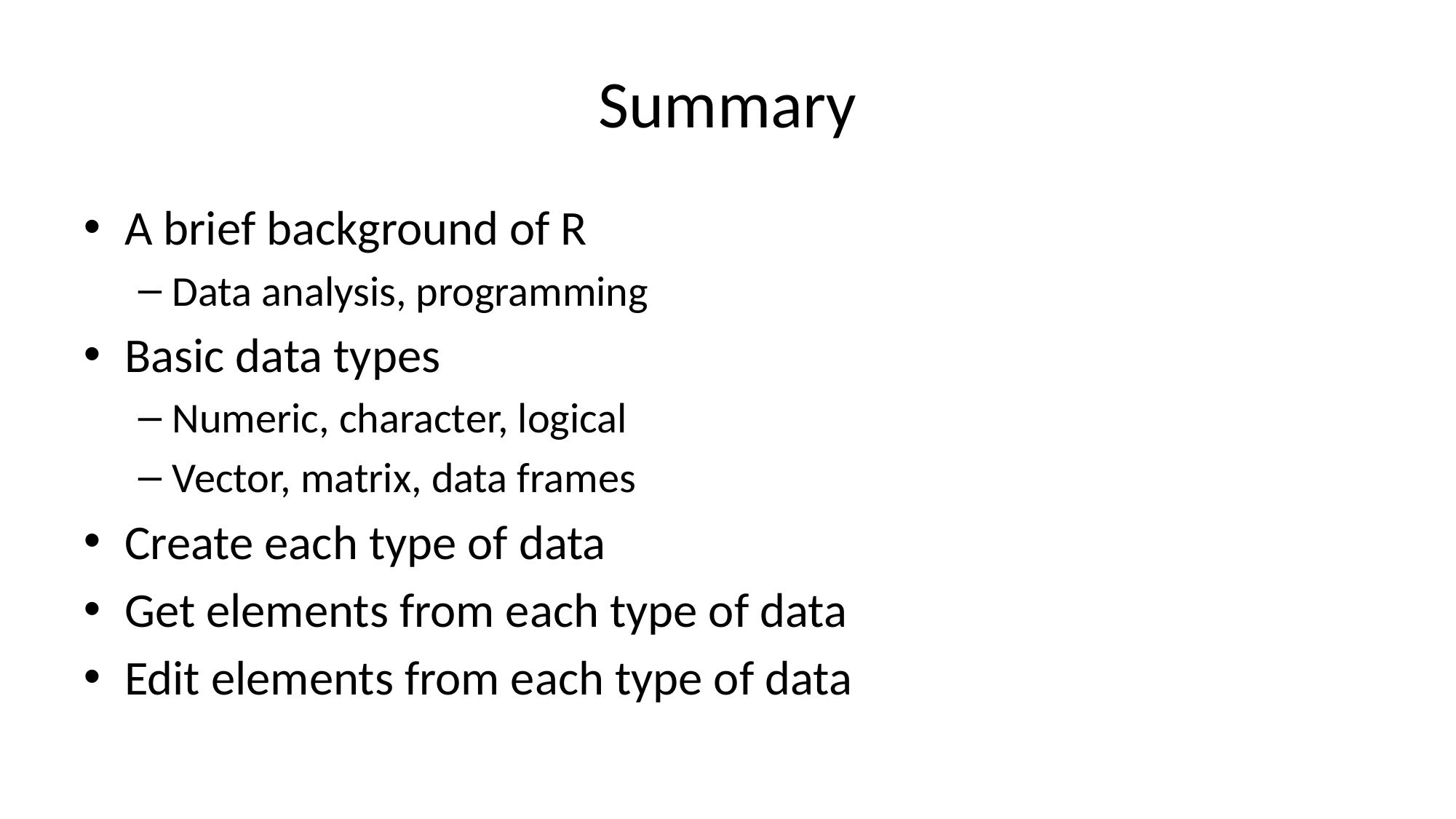

# Summary
A brief background of R
Data analysis, programming
Basic data types
Numeric, character, logical
Vector, matrix, data frames
Create each type of data
Get elements from each type of data
Edit elements from each type of data